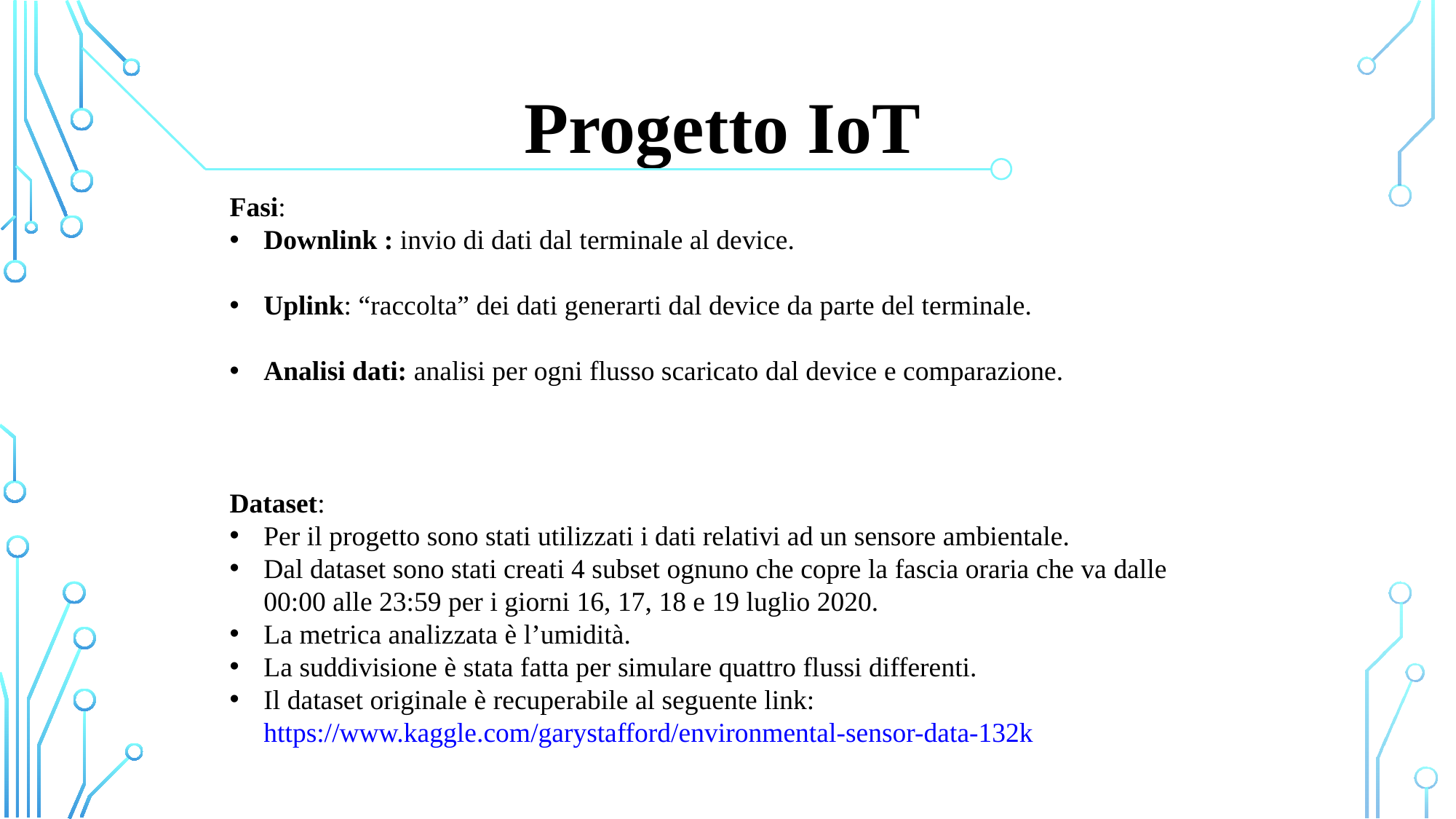

Progetto IoT

Fasi:
Downlink : invio di dati dal terminale al device.

Uplink: “raccolta” dei dati generarti dal device da parte del terminale.

Analisi dati: analisi per ogni flusso scaricato dal device e comparazione.
Dataset:
Per il progetto sono stati utilizzati i dati relativi ad un sensore ambientale.
Dal dataset sono stati creati 4 subset ognuno che copre la fascia oraria che va dalle 00:00 alle 23:59 per i giorni 16, 17, 18 e 19 luglio 2020.
La metrica analizzata è l’umidità.
La suddivisione è stata fatta per simulare quattro flussi differenti.
Il dataset originale è recuperabile al seguente link: https://www.kaggle.com/garystafford/environmental-sensor-data-132k